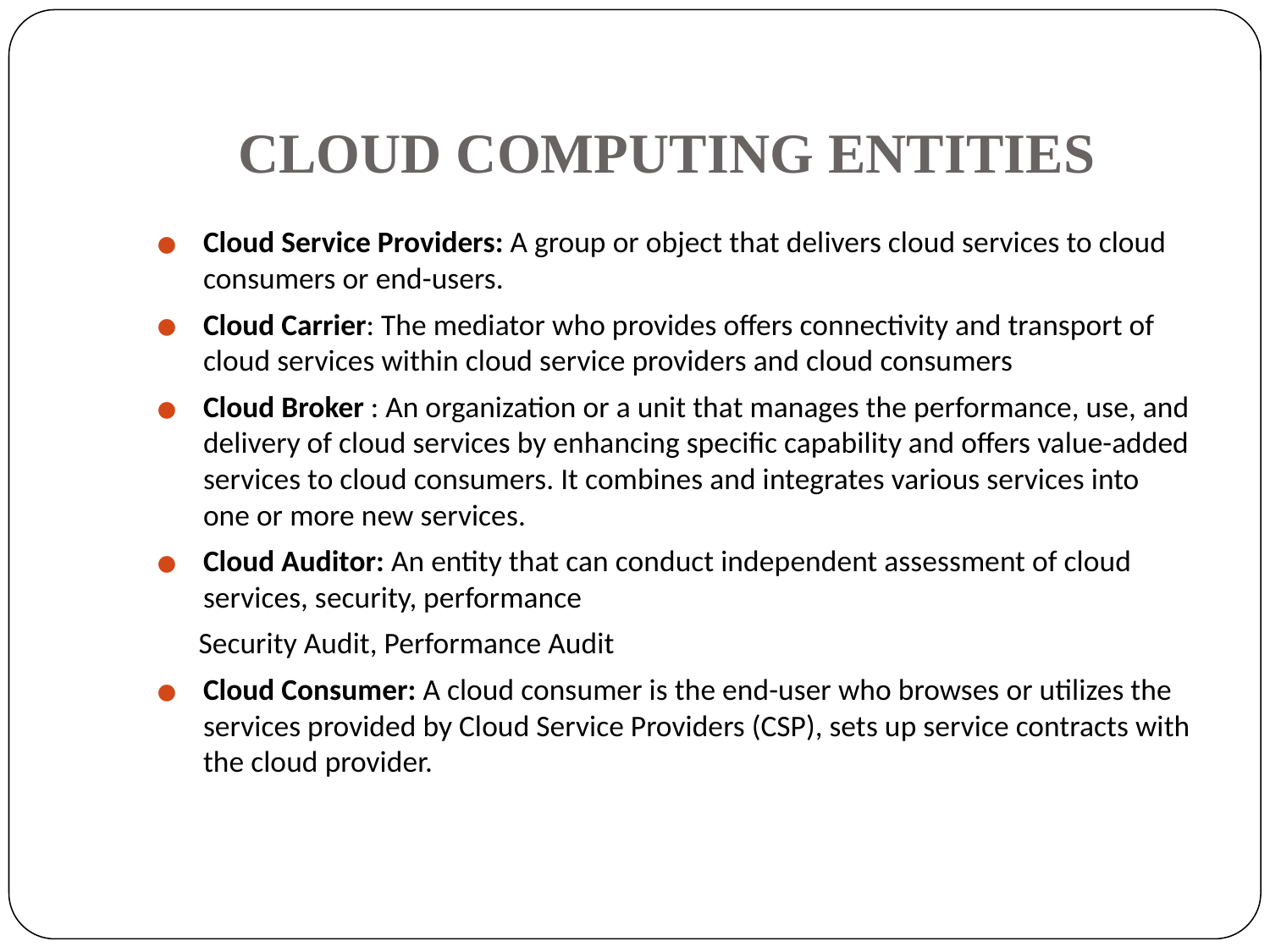

# CLOUD COMPUTING ENTITIES
Cloud Service Providers: A group or object that delivers cloud services to cloud consumers or end-users.
Cloud Carrier: The mediator who provides offers connectivity and transport of cloud services within cloud service providers and cloud consumers
Cloud Broker : An organization or a unit that manages the performance, use, and delivery of cloud services by enhancing specific capability and offers value-added services to cloud consumers. It combines and integrates various services into one or more new services.
Cloud Auditor: An entity that can conduct independent assessment of cloud services, security, performance
      Security Audit, Performance Audit
Cloud Consumer: A cloud consumer is the end-user who browses or utilizes the services provided by Cloud Service Providers (CSP), sets up service contracts with the cloud provider.